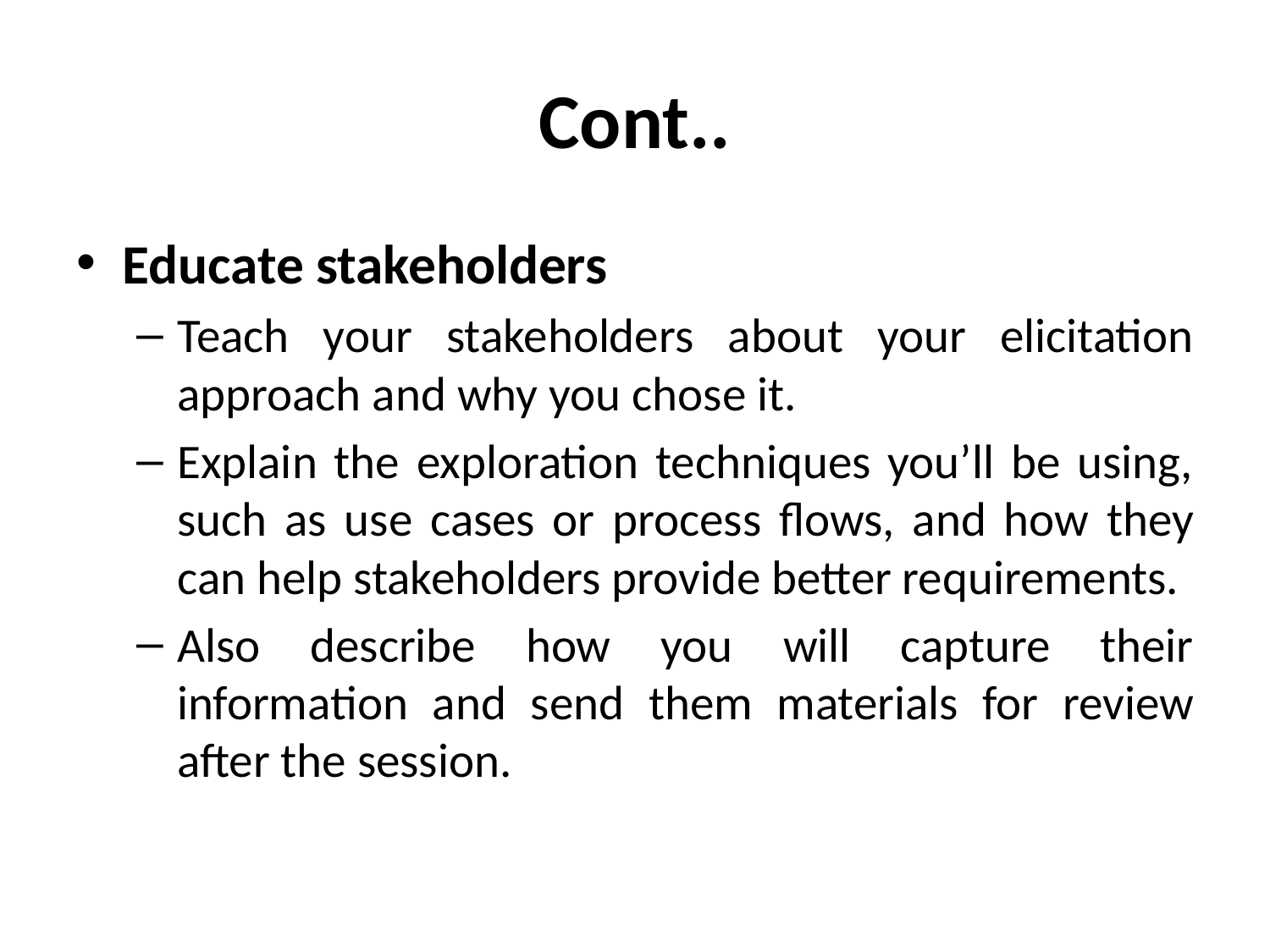

# Cont..
Educate stakeholders
Teach your stakeholders about your elicitation approach and why you chose it.
Explain the exploration techniques you’ll be using, such as use cases or process flows, and how they can help stakeholders provide better requirements.
Also describe how you will capture their information and send them materials for review after the session.